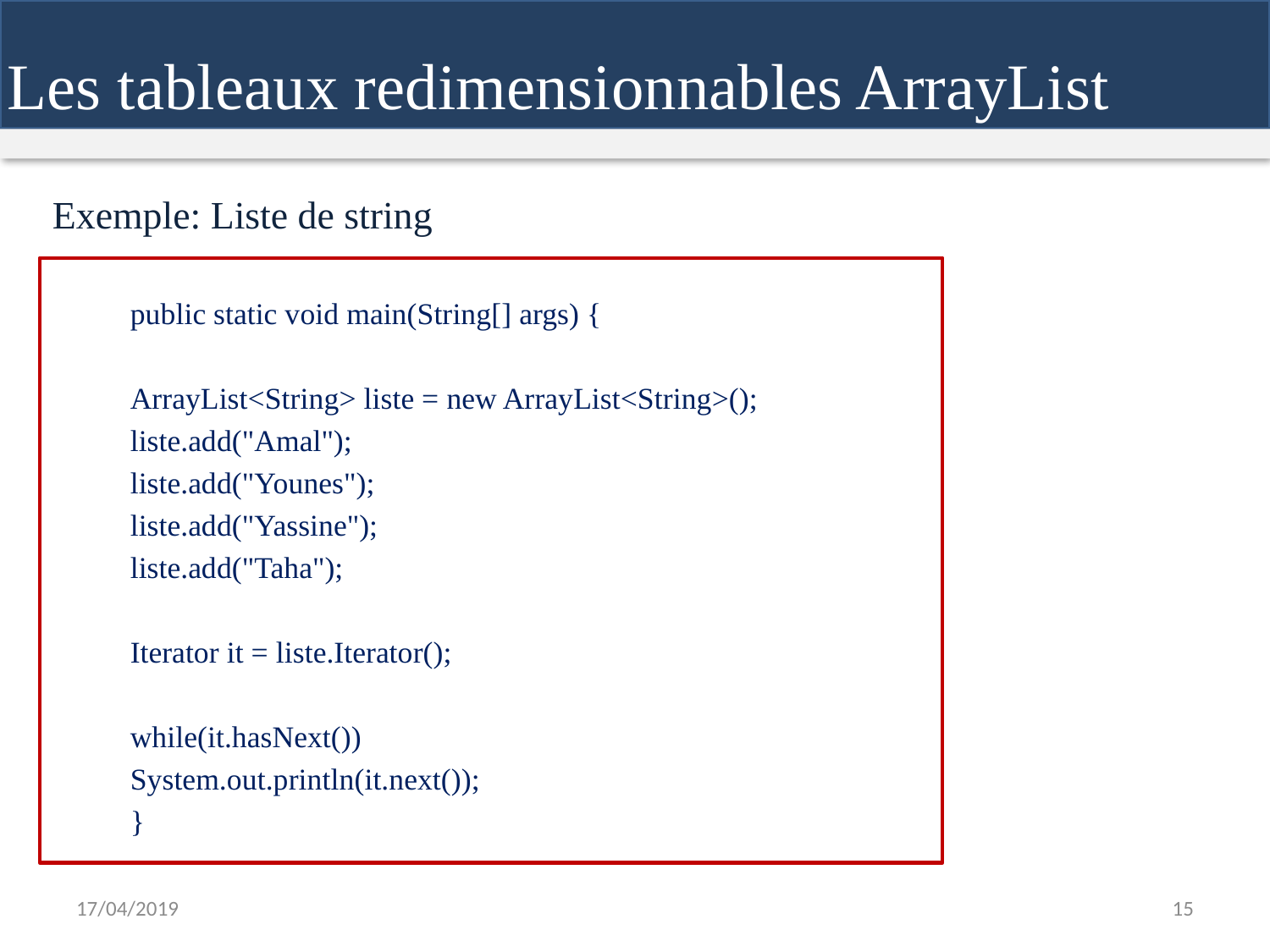

Les tableaux redimensionnables ArrayList

Exemple: Liste de string

public static void main(String[] args) {

ArrayList<String> liste = new ArrayList<String>();
liste.add("Amal");
liste.add("Younes");
liste.add("Yassine");
liste.add("Taha");

Iterator it = liste.Iterator();

while(it.hasNext())
System.out.println(it.next());
}

17/04/2019
15